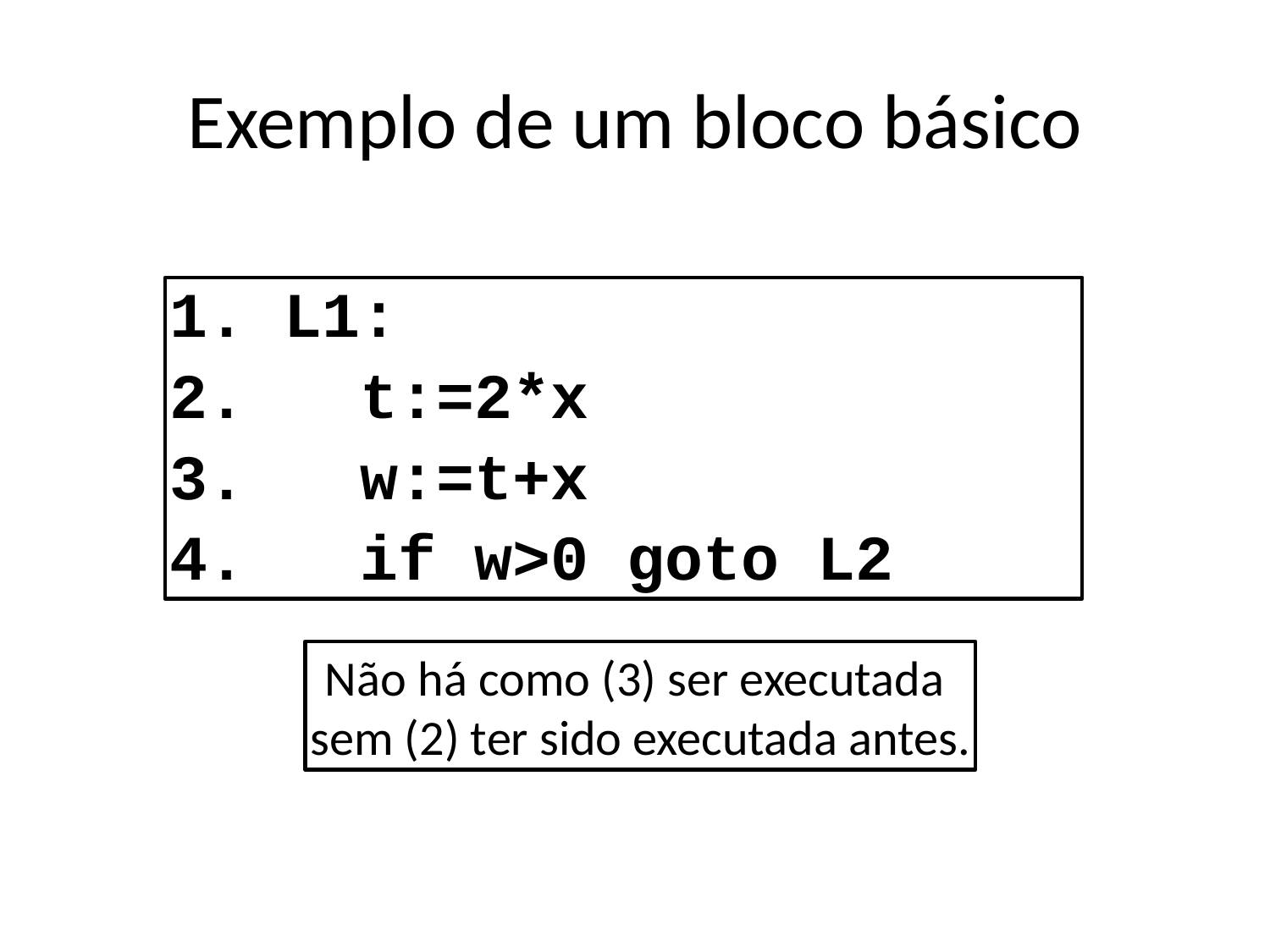

# Exemplo de um bloco básico
1. L1:
2.   t:=2*x
3.   w:=t+x
4.   if w>0 goto L2
Não há como (3) ser executada
sem (2) ter sido executada antes.